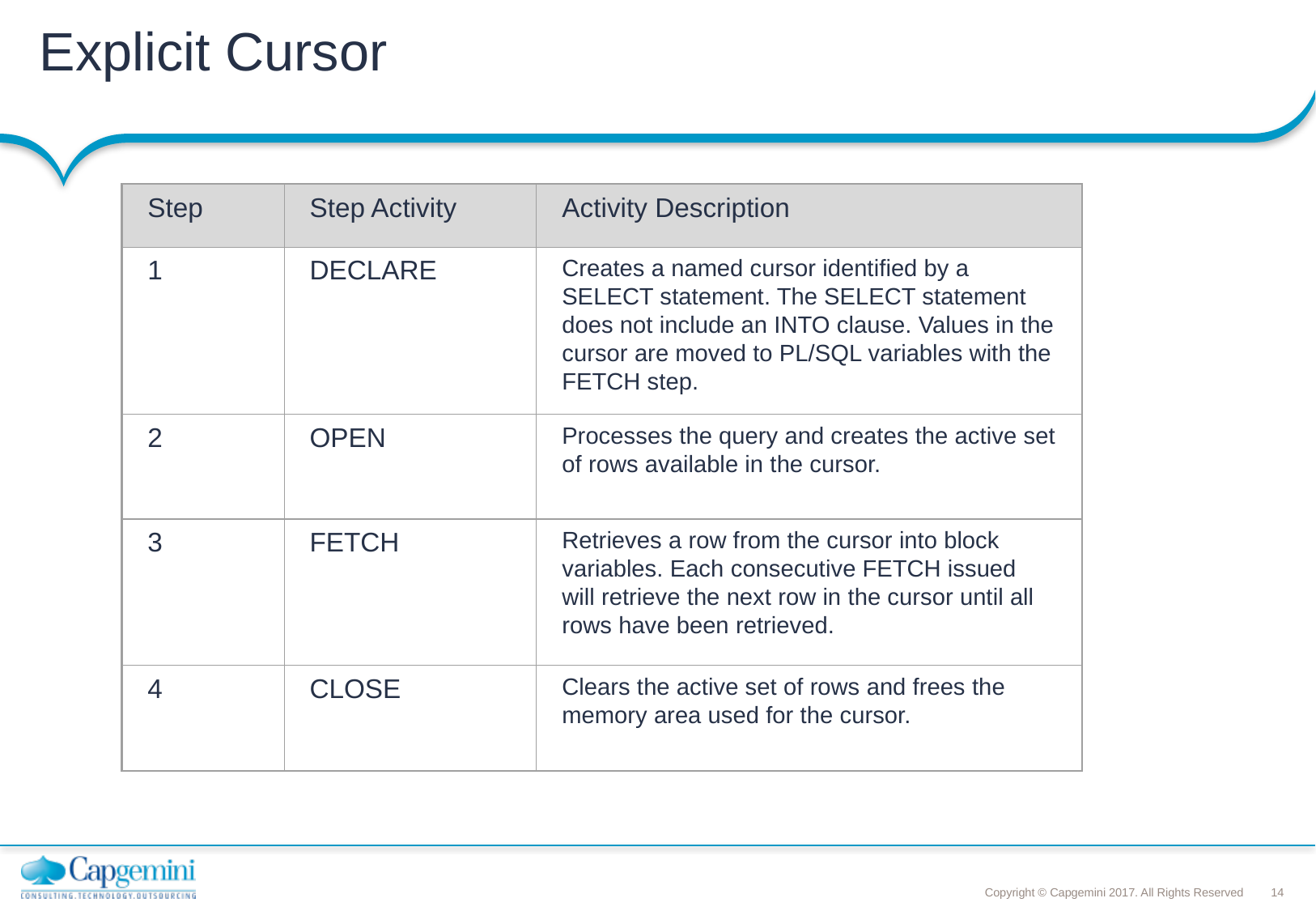

Explicit Cursor

Step

Step Activity

Activity Description

1

DECLARE

Creates a named cursor identified by a SELECT statement. The SELECT statement does not include an INTO clause. Values in the cursor are moved to PL/SQL variables with the FETCH step.

2

OPEN

Processes the query and creates the active set of rows available in the cursor.

3

FETCH

Retrieves a row from the cursor into block variables. Each consecutive FETCH issued will retrieve the next row in the cursor until all rows have been retrieved.

4

CLOSE

Clears the active set of rows and frees the memory area used for the cursor.